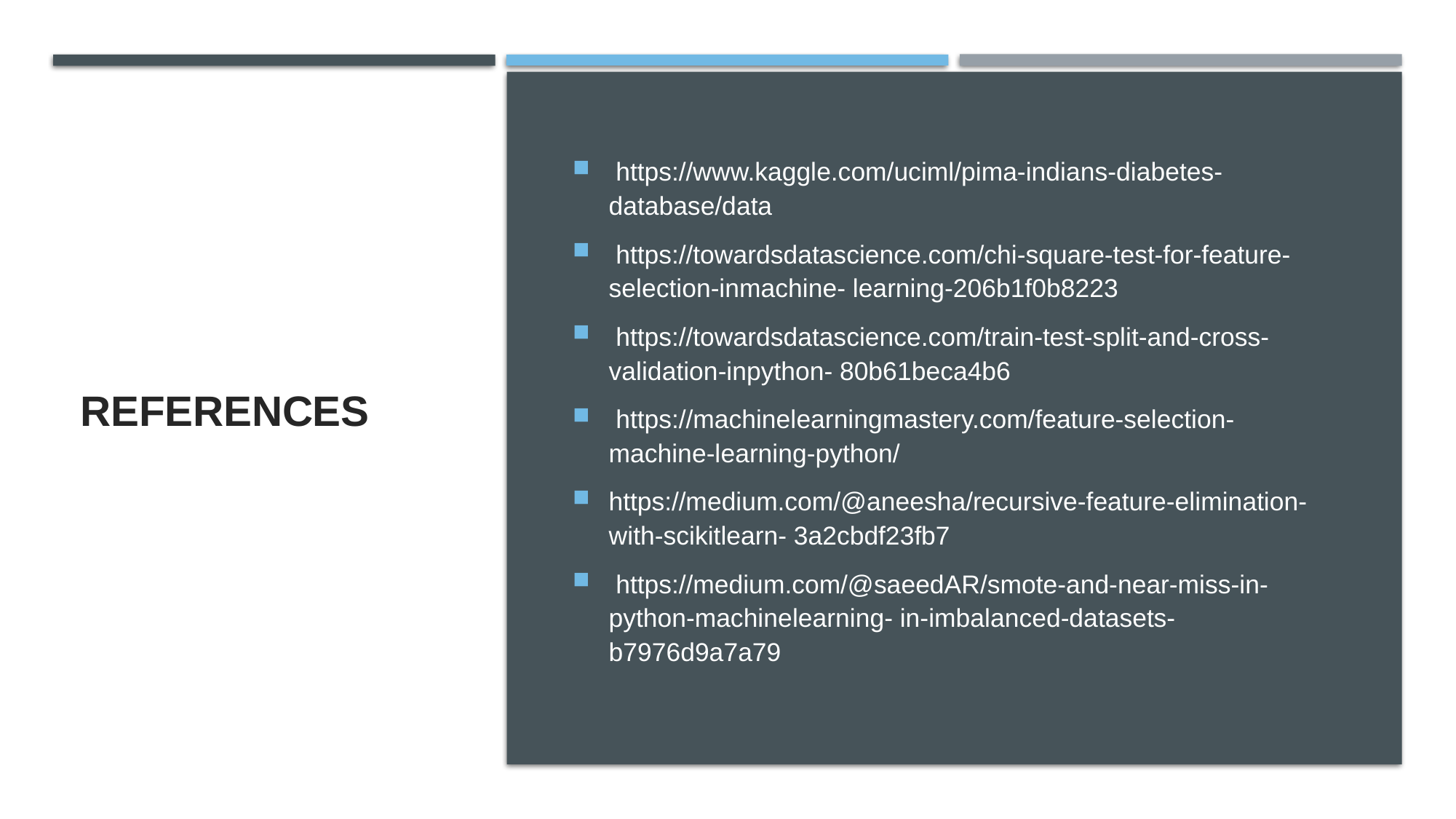

# References
 https://www.kaggle.com/uciml/pima-indians-diabetes-database/data
 https://towardsdatascience.com/chi-square-test-for-feature-selection-inmachine- learning-206b1f0b8223
 https://towardsdatascience.com/train-test-split-and-cross-validation-inpython- 80b61beca4b6
 https://machinelearningmastery.com/feature-selection-machine-learning-python/
https://medium.com/@aneesha/recursive-feature-elimination-with-scikitlearn- 3a2cbdf23fb7
 https://medium.com/@saeedAR/smote-and-near-miss-in-python-machinelearning- in-imbalanced-datasets-b7976d9a7a79